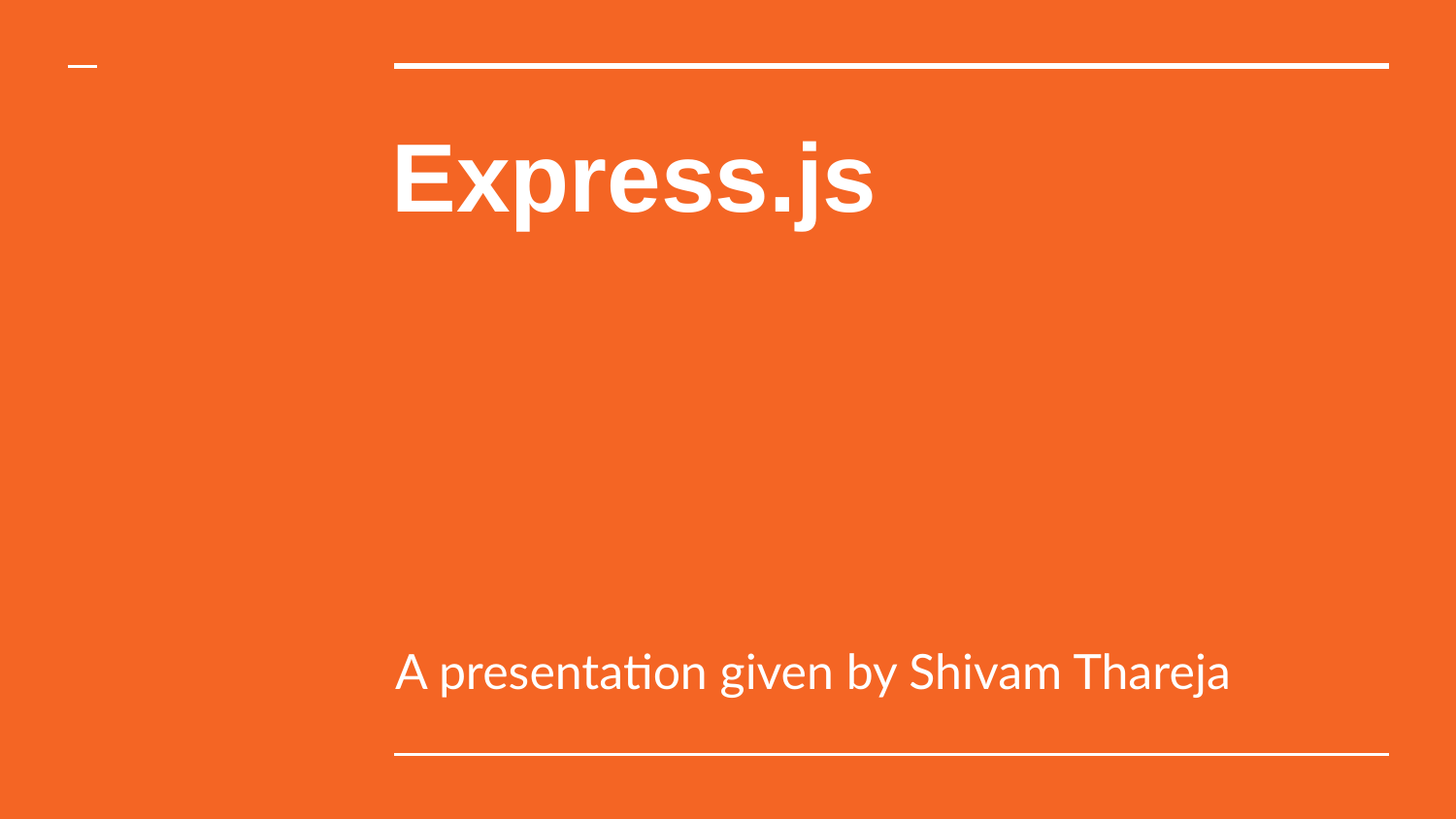

# Express.js
A presentation given by Shivam Thareja